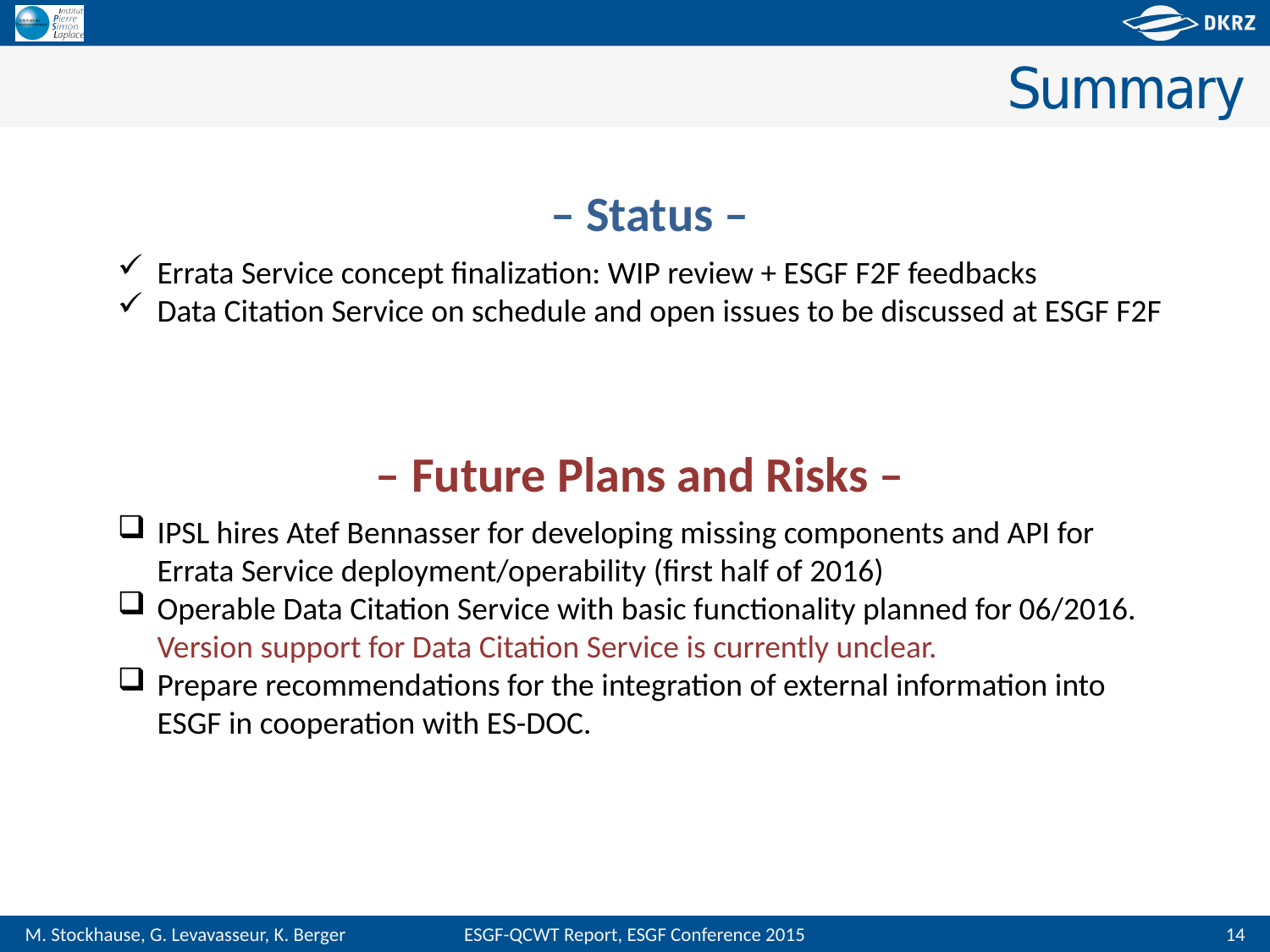

# Summary
– Status –
Errata Service concept finalization: WIP review + ESGF F2F feedbacks
Data Citation Service on schedule and open issues to be discussed at ESGF F2F
– Future Plans and Risks –
IPSL hires Atef Bennasser for developing missing components and API for Errata Service deployment/operability (first half of 2016)
Operable Data Citation Service with basic functionality planned for 06/2016.
Version support for Data Citation Service is currently unclear.
Prepare recommendations for the integration of external information into ESGF in cooperation with ES-DOC.

14
ESGF-QCWT Report, ESGF Conference 2015